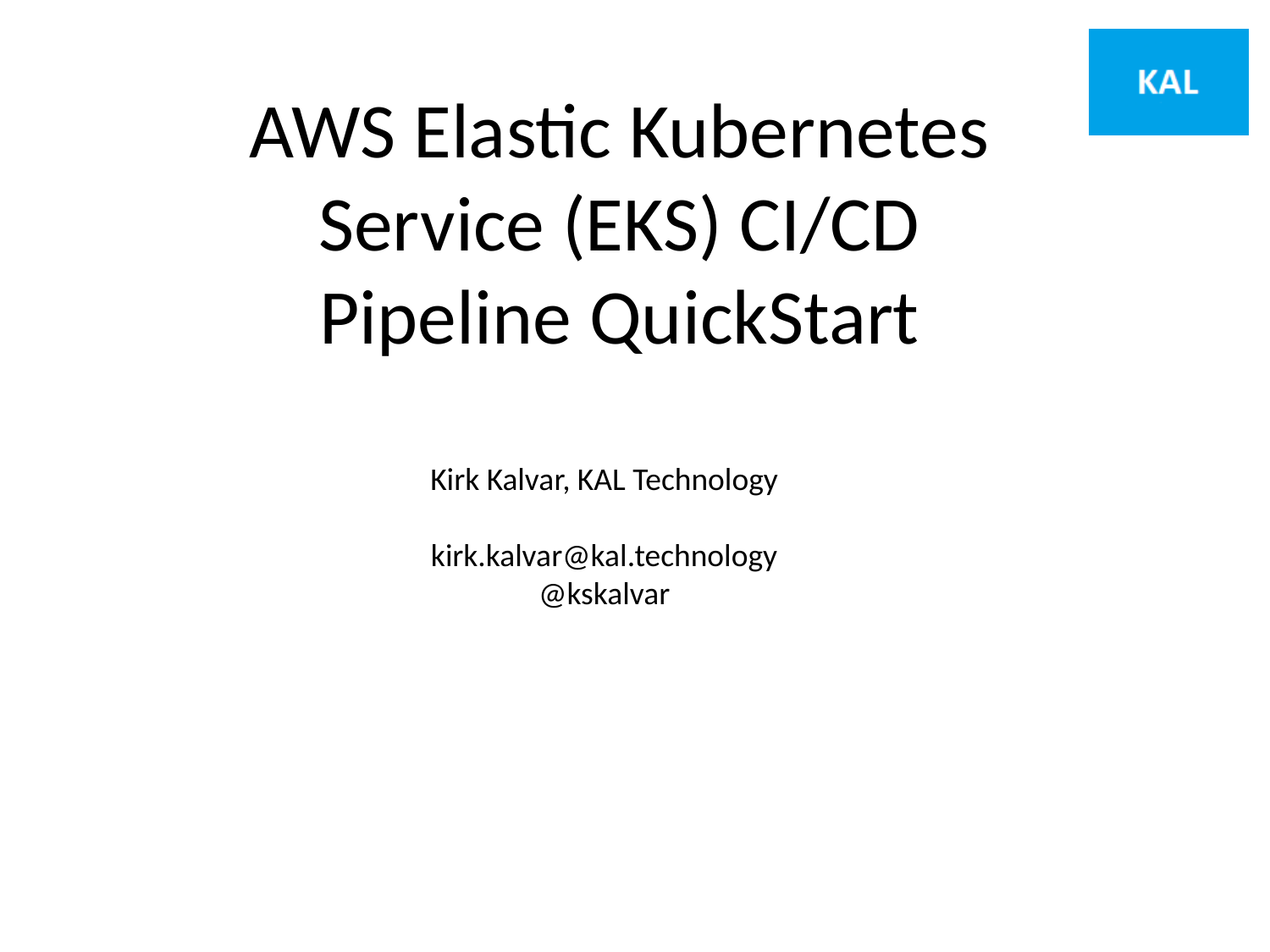

AWS Elastic Kubernetes Service (EKS) CI/CD Pipeline QuickStart
Kirk Kalvar, KAL Technology

kirk.kalvar@kal.technology
@kskalvar